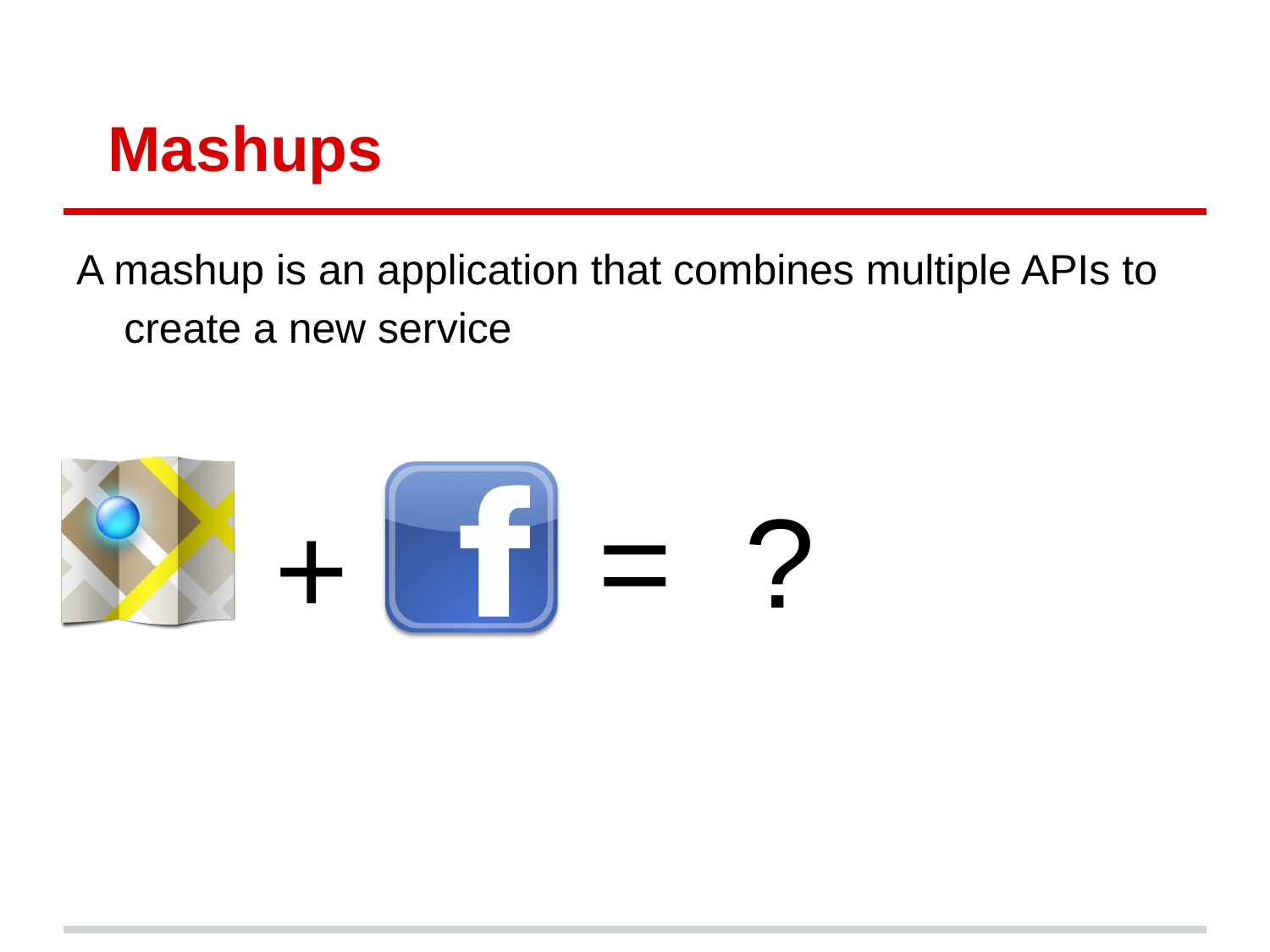

# Mashups
A mashup is an application that combines multiple APIs to create a new service

=
?
+